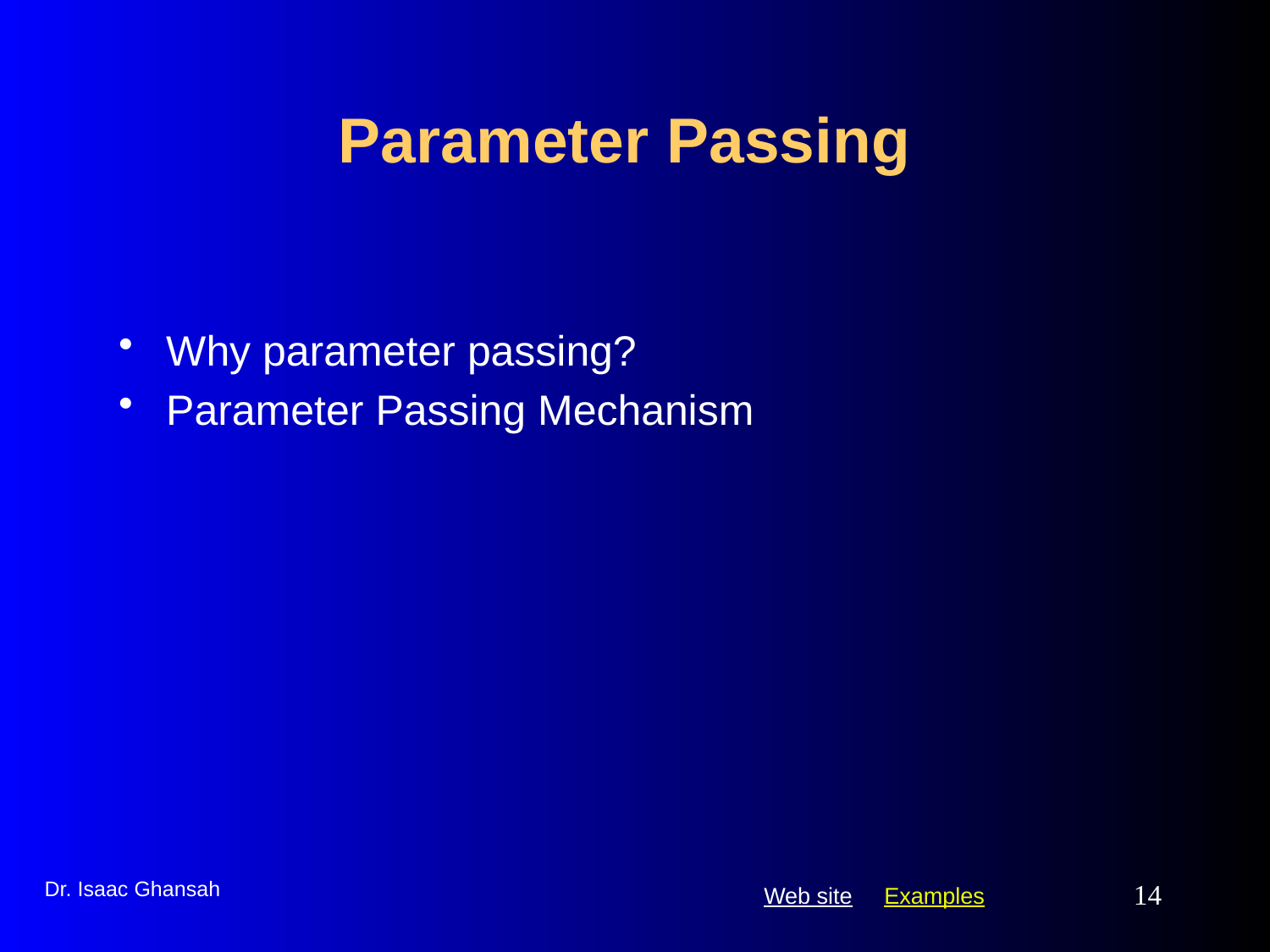

# Parameter Passing
Why parameter passing?
Parameter Passing Mechanism

Dr. Isaac Ghansah
14